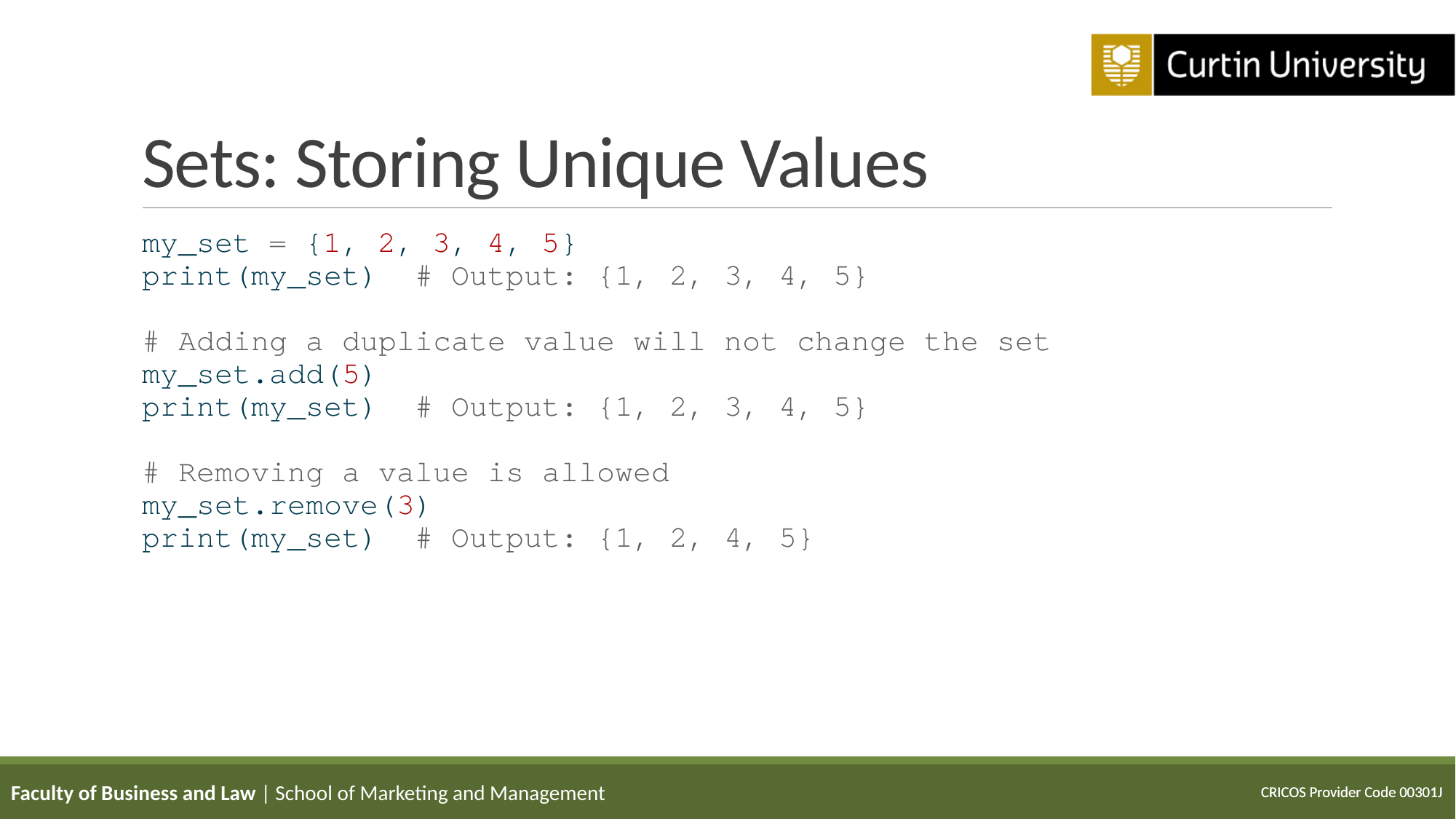

# Sets: Storing Unique Values
my_set = {1, 2, 3, 4, 5}
print(my_set)  # Output: {1, 2, 3, 4, 5}
# Adding a duplicate value will not change the set
my_set.add(5)
print(my_set)  # Output: {1, 2, 3, 4, 5}
# Removing a value is allowed
my_set.remove(3)
print(my_set)  # Output: {1, 2, 4, 5}
Faculty of Business and Law | School of Marketing and Management